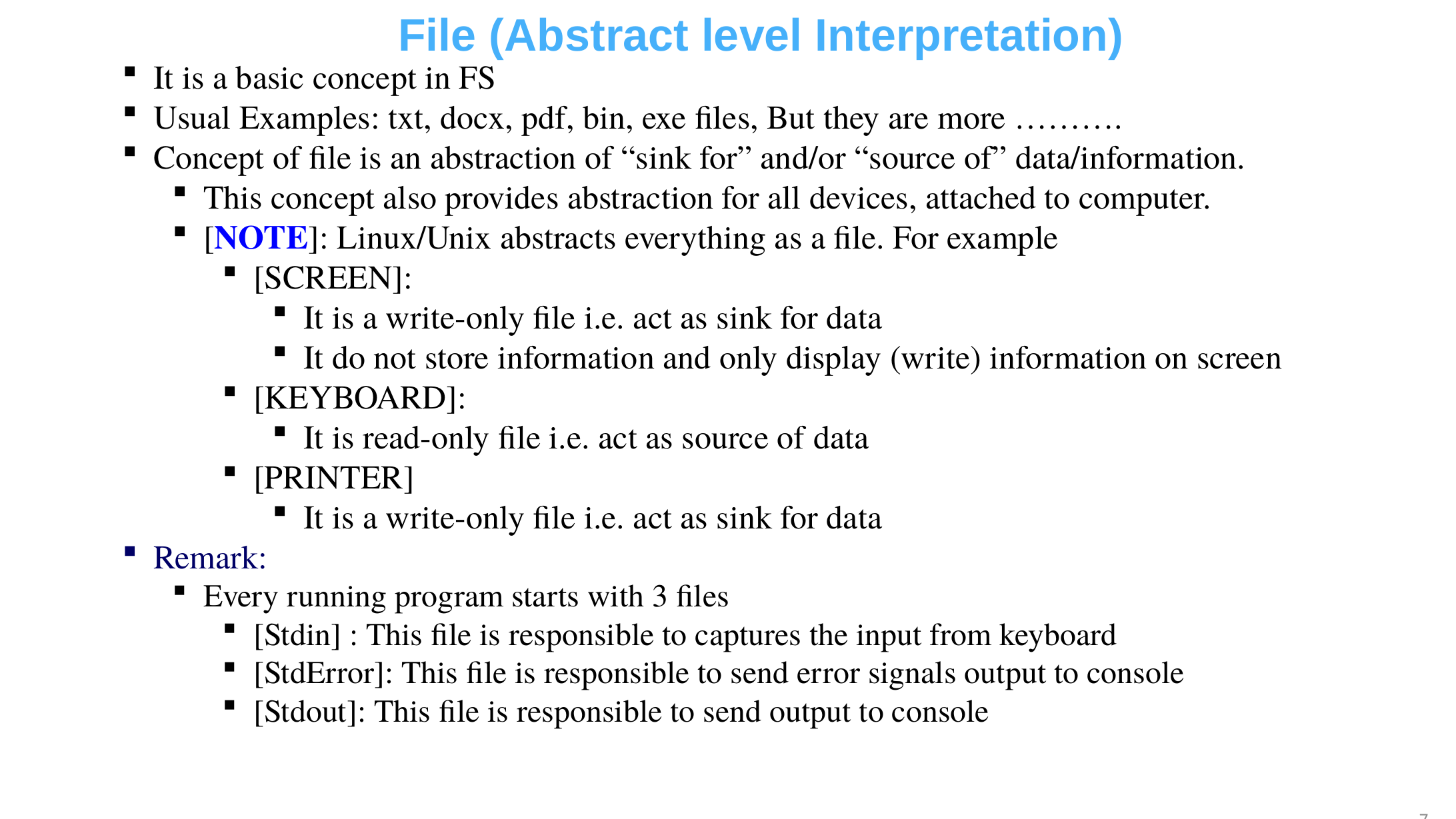

File (Abstract level Interpretation)
It is a basic concept in FS
Usual Examples: txt, docx, pdf, bin, exe files, But they are more ……….
Concept of file is an abstraction of “sink for” and/or “source of” data/information.
This concept also provides abstraction for all devices, attached to computer.
[NOTE]: Linux/Unix abstracts everything as a file. For example
[SCREEN]:
It is a write-only file i.e. act as sink for data
It do not store information and only display (write) information on screen
[KEYBOARD]:
It is read-only file i.e. act as source of data
[PRINTER]
It is a write-only file i.e. act as sink for data
Remark:
Every running program starts with 3 files
[Stdin] : This file is responsible to captures the input from keyboard
[StdError]: This file is responsible to send error signals output to console
[Stdout]: This file is responsible to send output to console

7